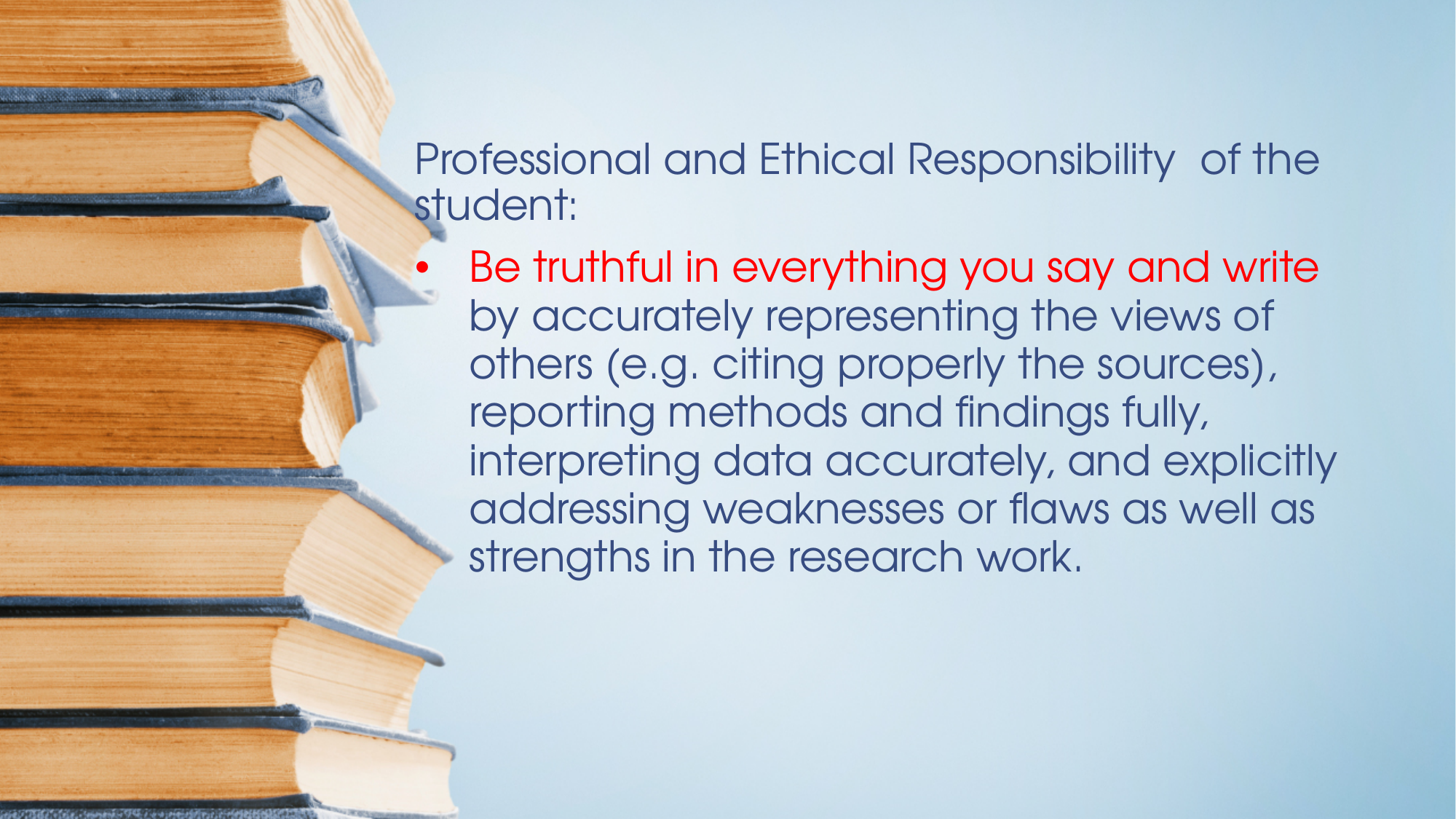

# Professional and Ethical Responsibility  of the student:
Be truthful in everything you say and write by accurately representing the views of others (e.g. citing properly the sources), reporting methods and findings fully, interpreting data accurately, and explicitly addressing weaknesses or flaws as well as strengths in the research work.